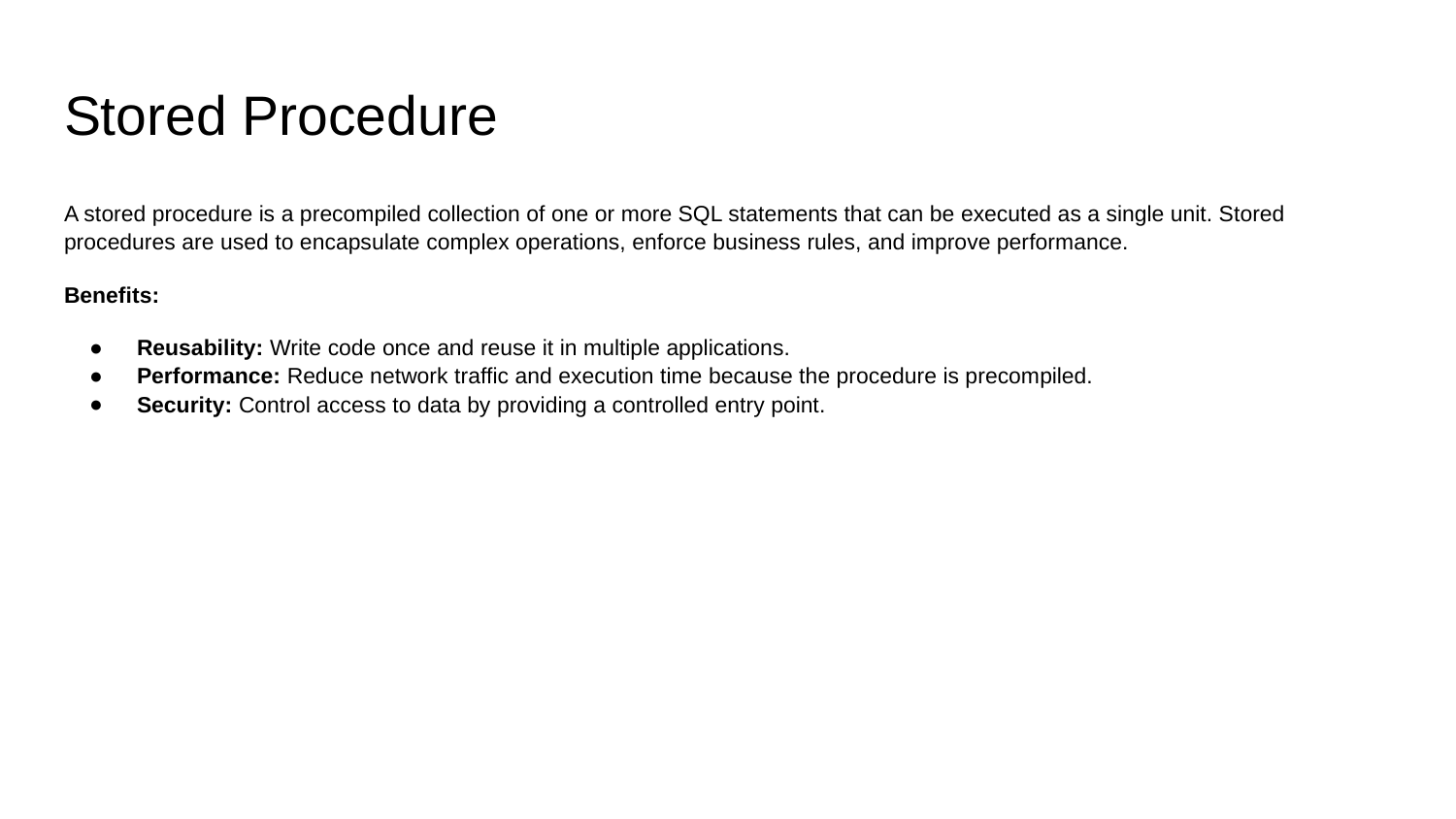

# Stored Procedure
A stored procedure is a precompiled collection of one or more SQL statements that can be executed as a single unit. Stored procedures are used to encapsulate complex operations, enforce business rules, and improve performance.
Benefits:
Reusability: Write code once and reuse it in multiple applications.
Performance: Reduce network traffic and execution time because the procedure is precompiled.
Security: Control access to data by providing a controlled entry point.